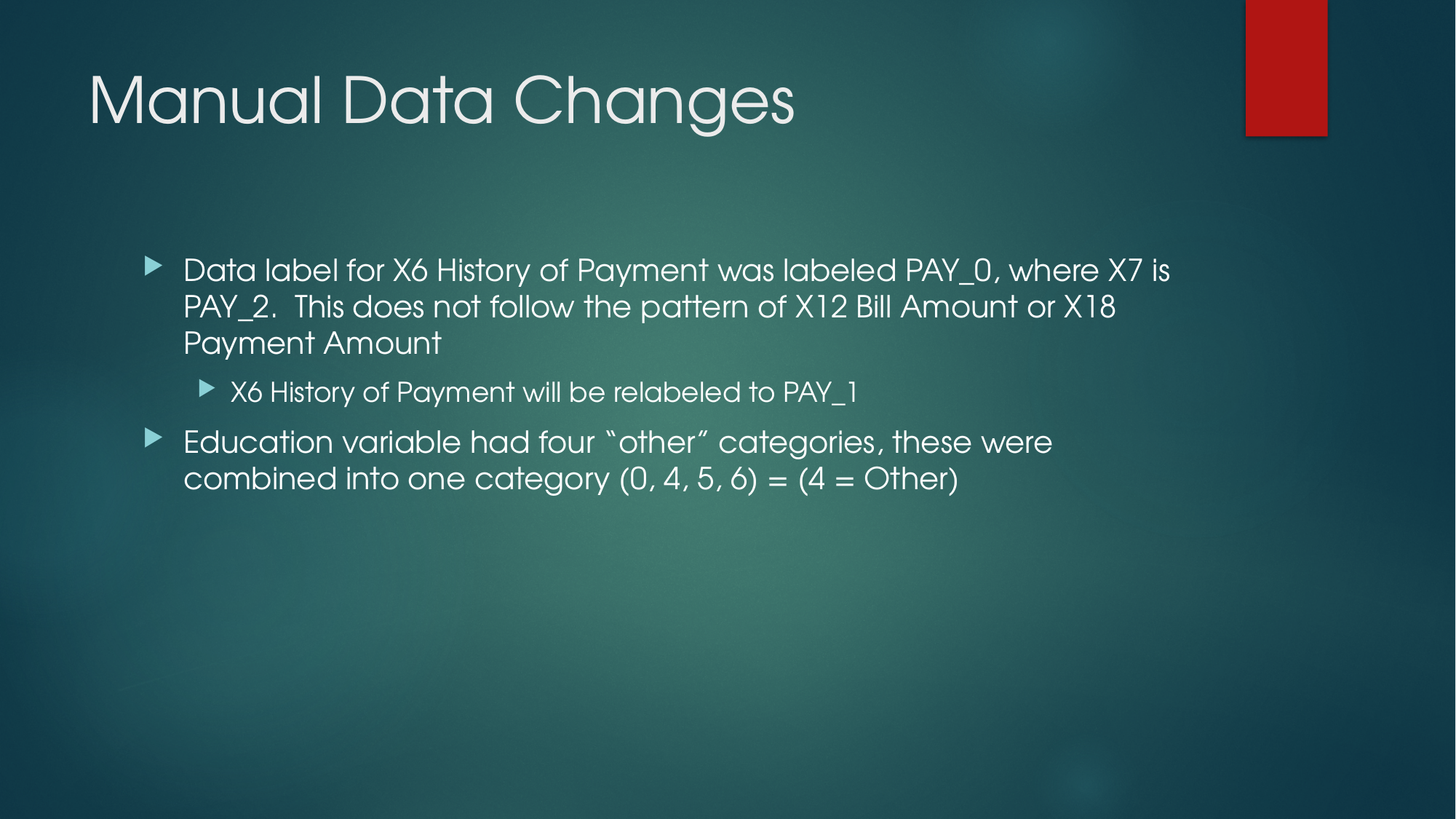

# Manual Data Changes
Data label for X6 History of Payment was labeled PAY_0, where X7 is PAY_2.  This does not follow the pattern of X12 Bill Amount or X18 Payment Amount
X6 History of Payment will be relabeled to PAY_1
Education variable had four “other” categories, these were combined into one category (0, 4, 5, 6) = (4 = Other)